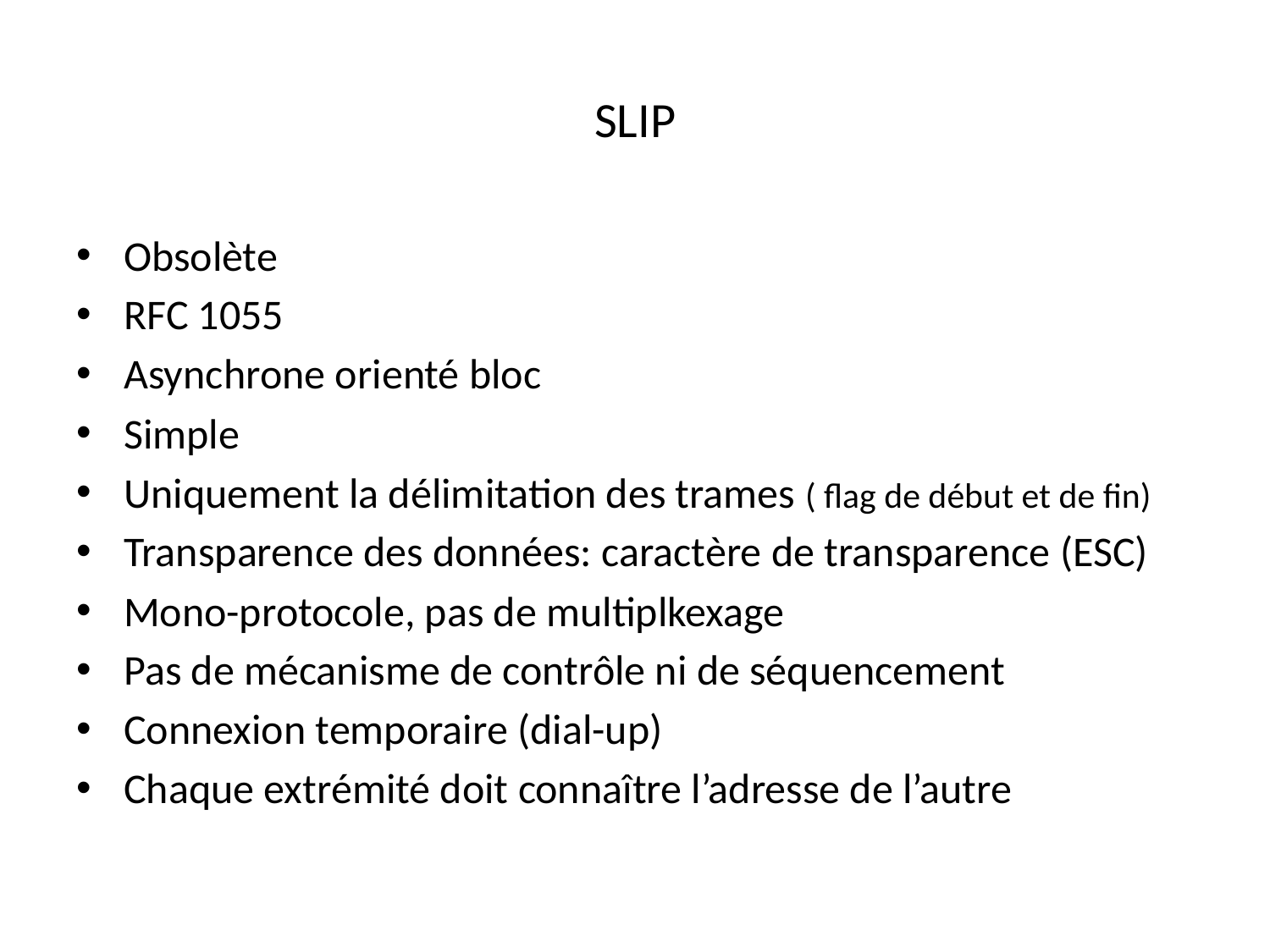

# SLIP
Obsolète
RFC 1055
Asynchrone orienté bloc
Simple
Uniquement la délimitation des trames ( flag de début et de fin)
Transparence des données: caractère de transparence (ESC)
Mono-protocole, pas de multiplkexage
Pas de mécanisme de contrôle ni de séquencement
Connexion temporaire (dial-up)
Chaque extrémité doit connaître l’adresse de l’autre